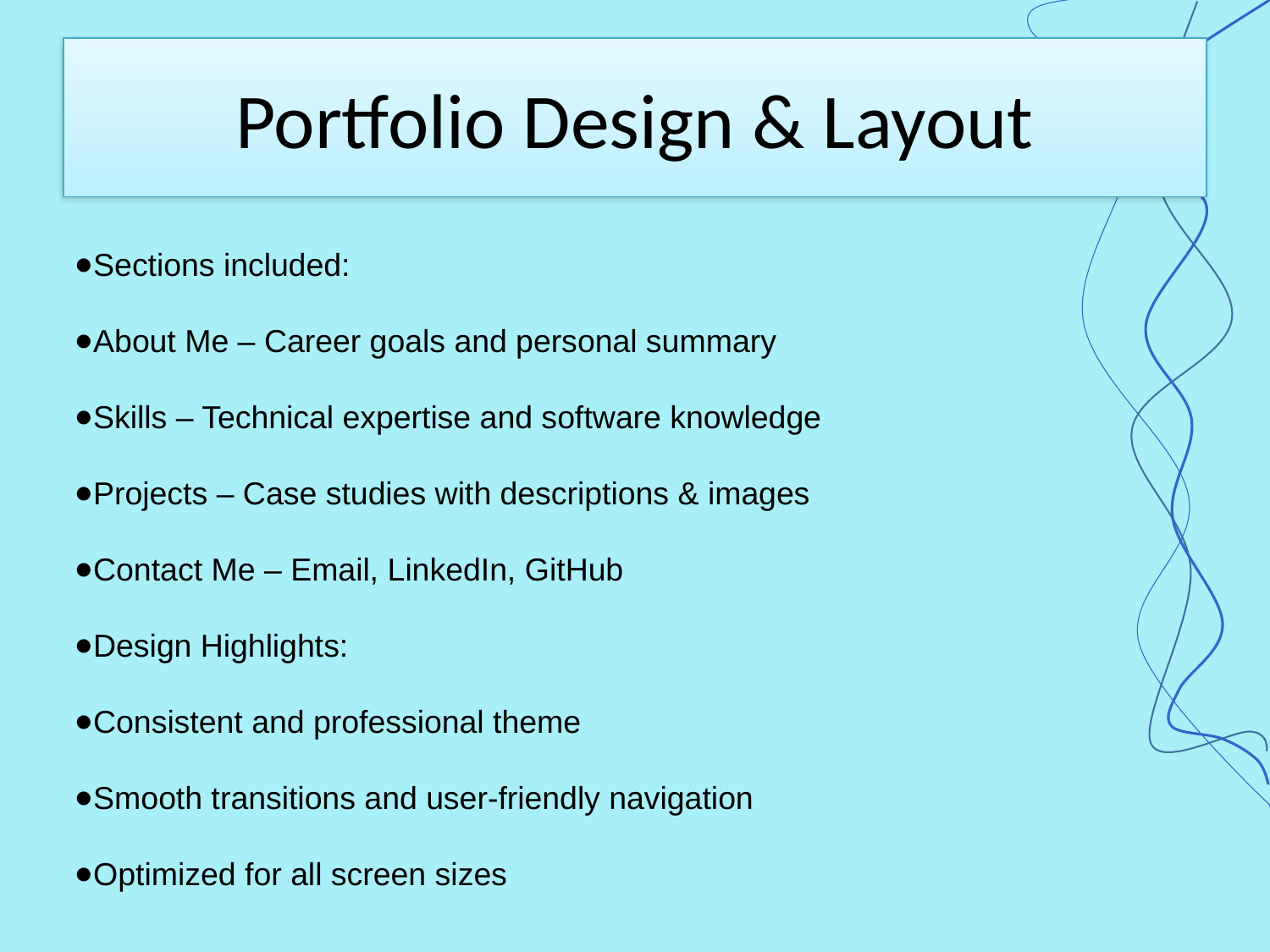

# Portfolio Design & Layout
Sections included:

About Me – Career goals and personal summary

Skills – Technical expertise and software knowledge

Projects – Case studies with descriptions & images

Contact Me – Email, LinkedIn, GitHub

Design Highlights:

Consistent and professional theme

Smooth transitions and user-friendly navigation

Optimized for all screen sizes